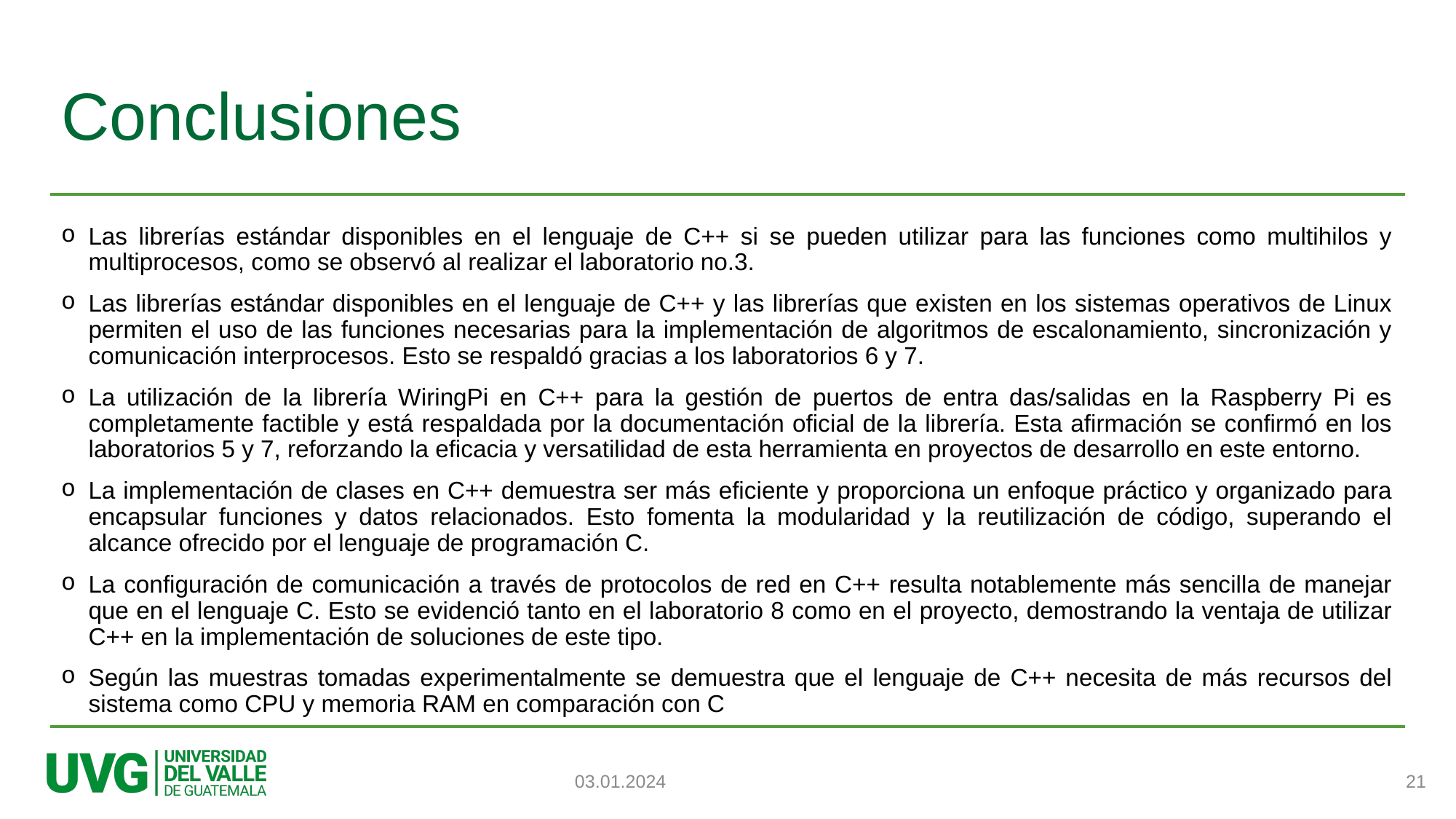

# Conclusiones
Las librerías estándar disponibles en el lenguaje de C++ si se pueden utilizar para las funciones como multihilos y multiprocesos, como se observó al realizar el laboratorio no.3.
Las librerías estándar disponibles en el lenguaje de C++ y las librerías que existen en los sistemas operativos de Linux permiten el uso de las funciones necesarias para la implementación de algoritmos de escalonamiento, sincronización y comunicación interprocesos. Esto se respaldó gracias a los laboratorios 6 y 7.
La utilización de la librería WiringPi en C++ para la gestión de puertos de entra das/salidas en la Raspberry Pi es completamente factible y está respaldada por la documentación oficial de la librería. Esta afirmación se confirmó en los laboratorios 5 y 7, reforzando la eficacia y versatilidad de esta herramienta en proyectos de desarrollo en este entorno.
La implementación de clases en C++ demuestra ser más eficiente y proporciona un enfoque práctico y organizado para encapsular funciones y datos relacionados. Esto fomenta la modularidad y la reutilización de código, superando el alcance ofrecido por el lenguaje de programación C.
La configuración de comunicación a través de protocolos de red en C++ resulta notablemente más sencilla de manejar que en el lenguaje C. Esto se evidenció tanto en el laboratorio 8 como en el proyecto, demostrando la ventaja de utilizar C++ en la implementación de soluciones de este tipo.
Según las muestras tomadas experimentalmente se demuestra que el lenguaje de C++ necesita de más recursos del sistema como CPU y memoria RAM en comparación con C
21
03.01.2024